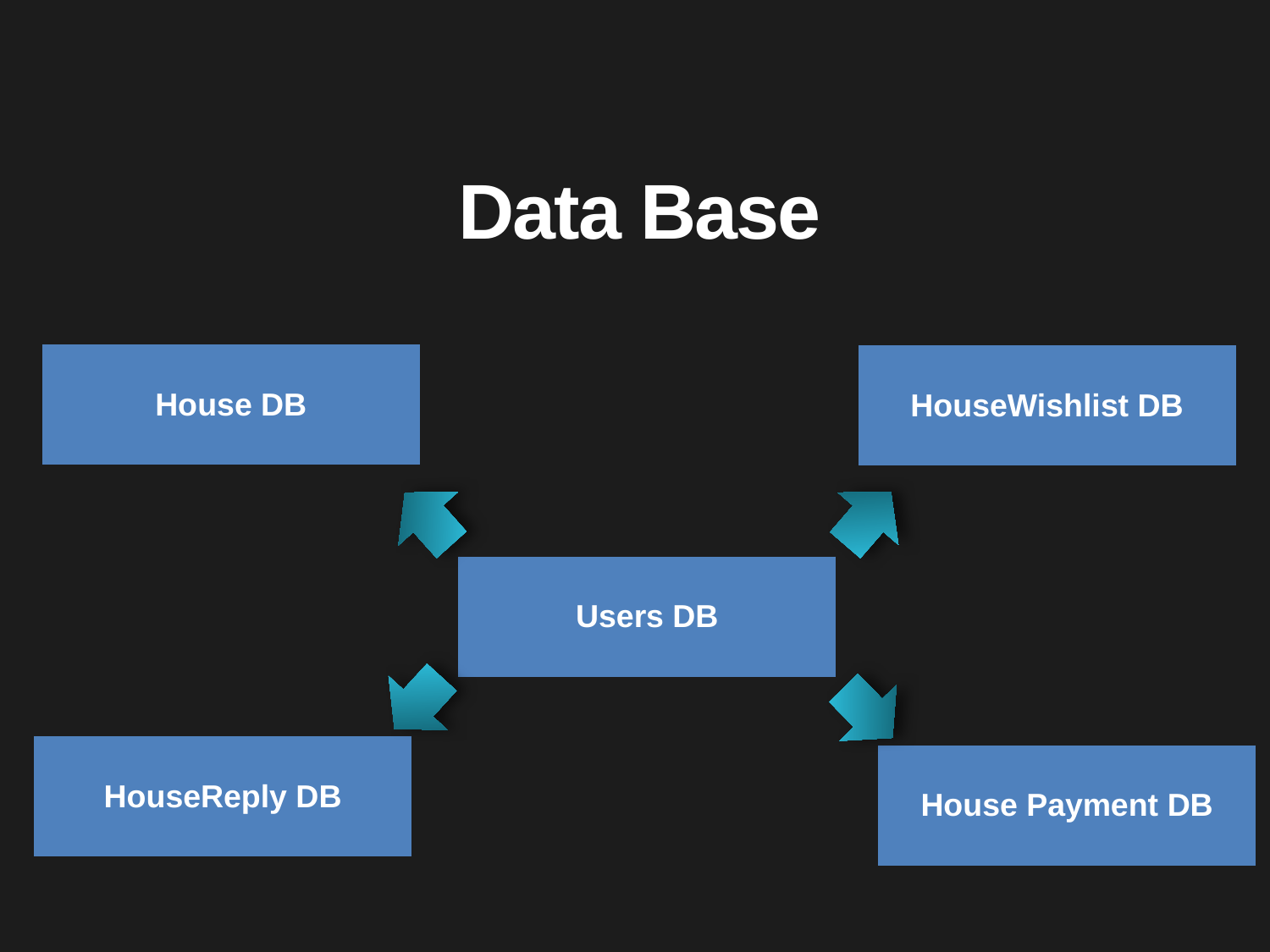

# Data Base
| House DB |
| --- |
| HouseWishlist DB |
| --- |

| Users DB |
| --- |

| HouseReply DB |
| --- |
| House Payment DB |
| --- |